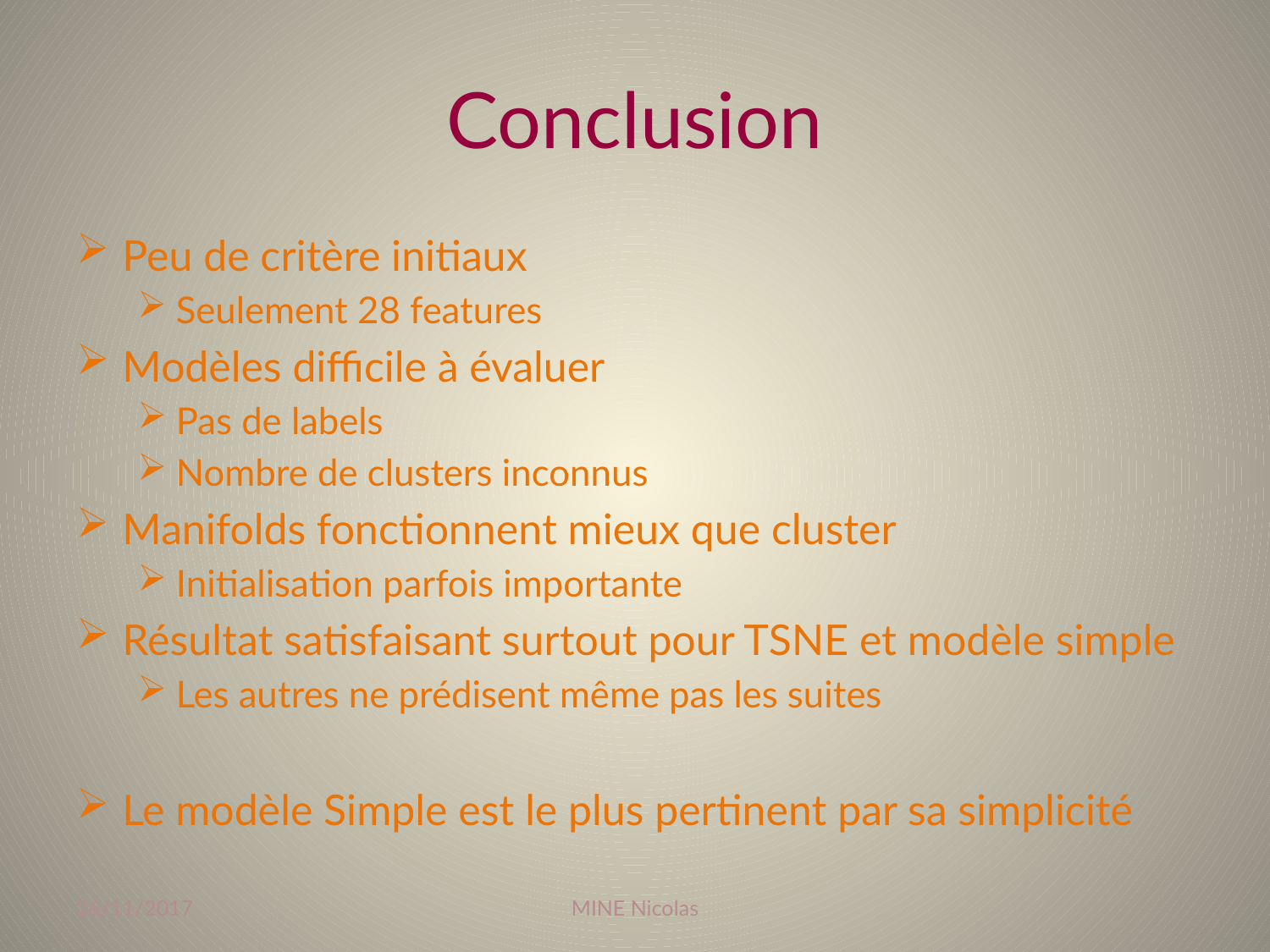

# Conclusion
Peu de critère initiaux
Seulement 28 features
Modèles difficile à évaluer
Pas de labels
Nombre de clusters inconnus
Manifolds fonctionnent mieux que cluster
Initialisation parfois importante
Résultat satisfaisant surtout pour TSNE et modèle simple
Les autres ne prédisent même pas les suites

Le modèle Simple est le plus pertinent par sa simplicité

26/11/2017
MINE Nicolas